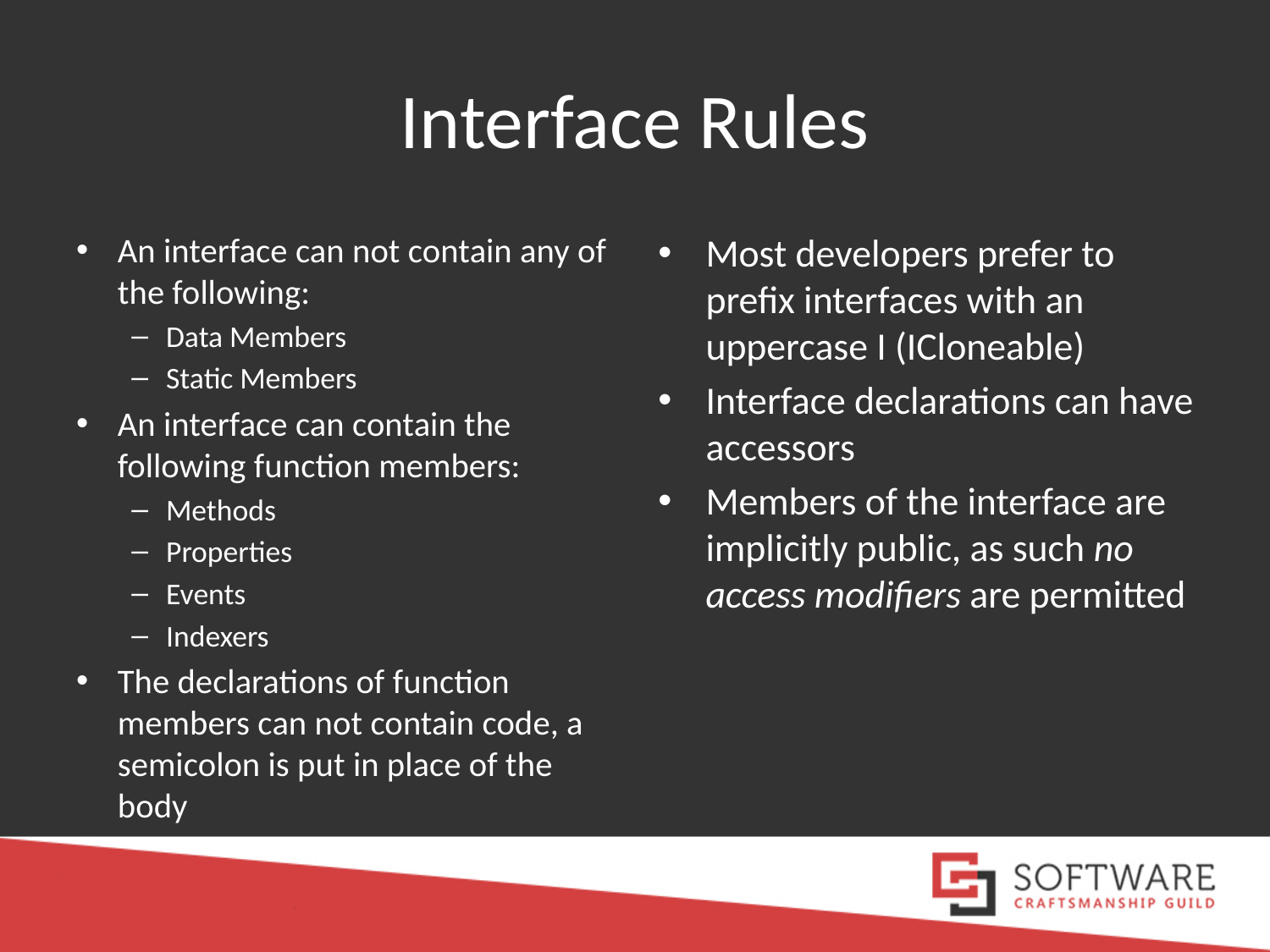

# Interface Rules
An interface can not contain any of the following:
Data Members
Static Members
An interface can contain the following function members:
Methods
Properties
Events
Indexers
The declarations of function members can not contain code, a semicolon is put in place of the body

Most developers prefer to prefix interfaces with an uppercase I (ICloneable)
Interface declarations can have accessors
Members of the interface are implicitly public, as such no access modifiers are permitted